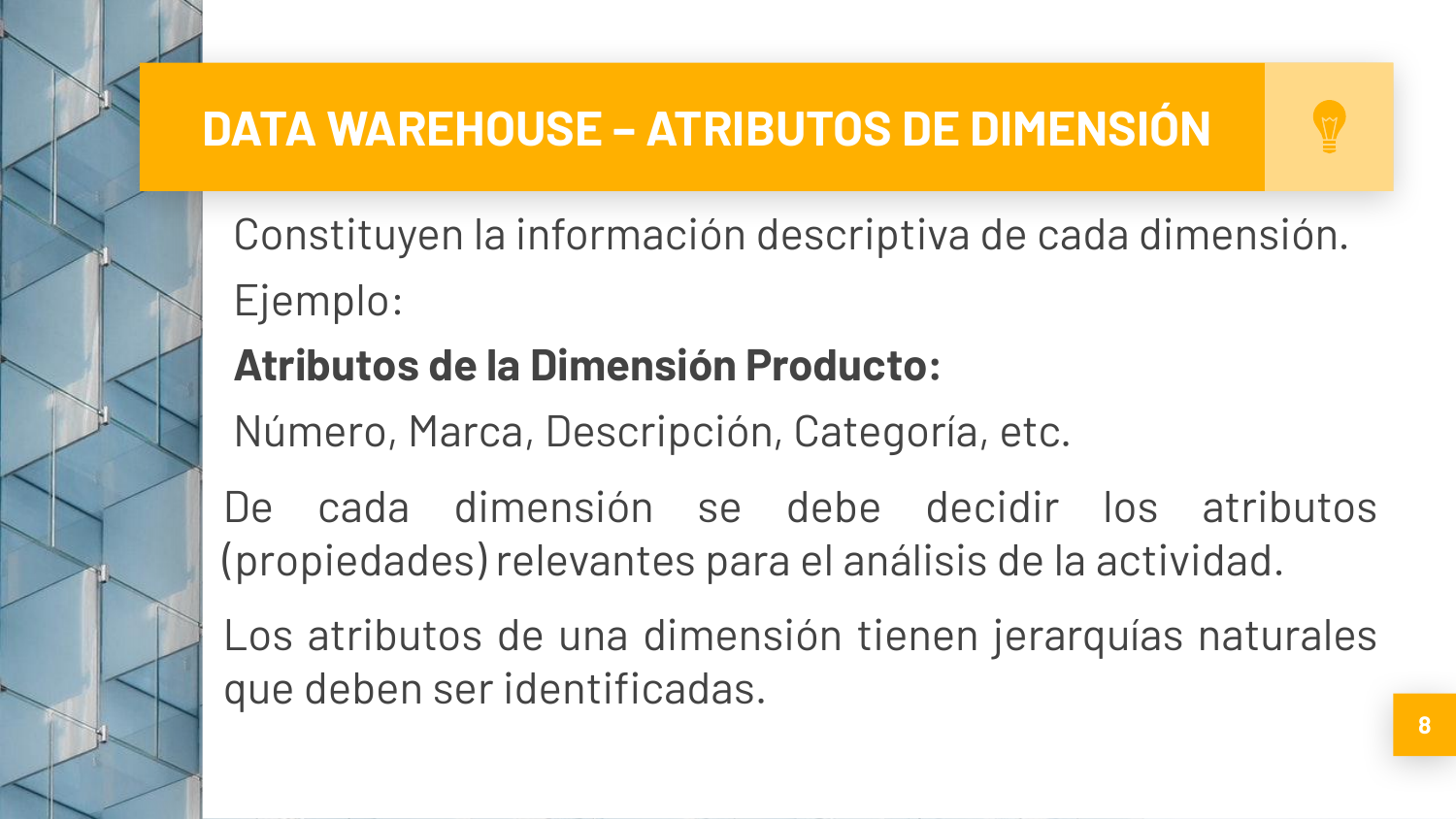

# DATA WAREHOUSE – ATRIBUTOS DE DIMENSIÓN

Constituyen la información descriptiva de cada dimensión.
Ejemplo:
Atributos de la Dimensión Producto:
Número, Marca, Descripción, Categoría, etc.
De cada dimensión se debe decidir los atributos (propiedades) relevantes para el análisis de la actividad.
Los atributos de una dimensión tienen jerarquías naturales que deben ser identificadas.
8